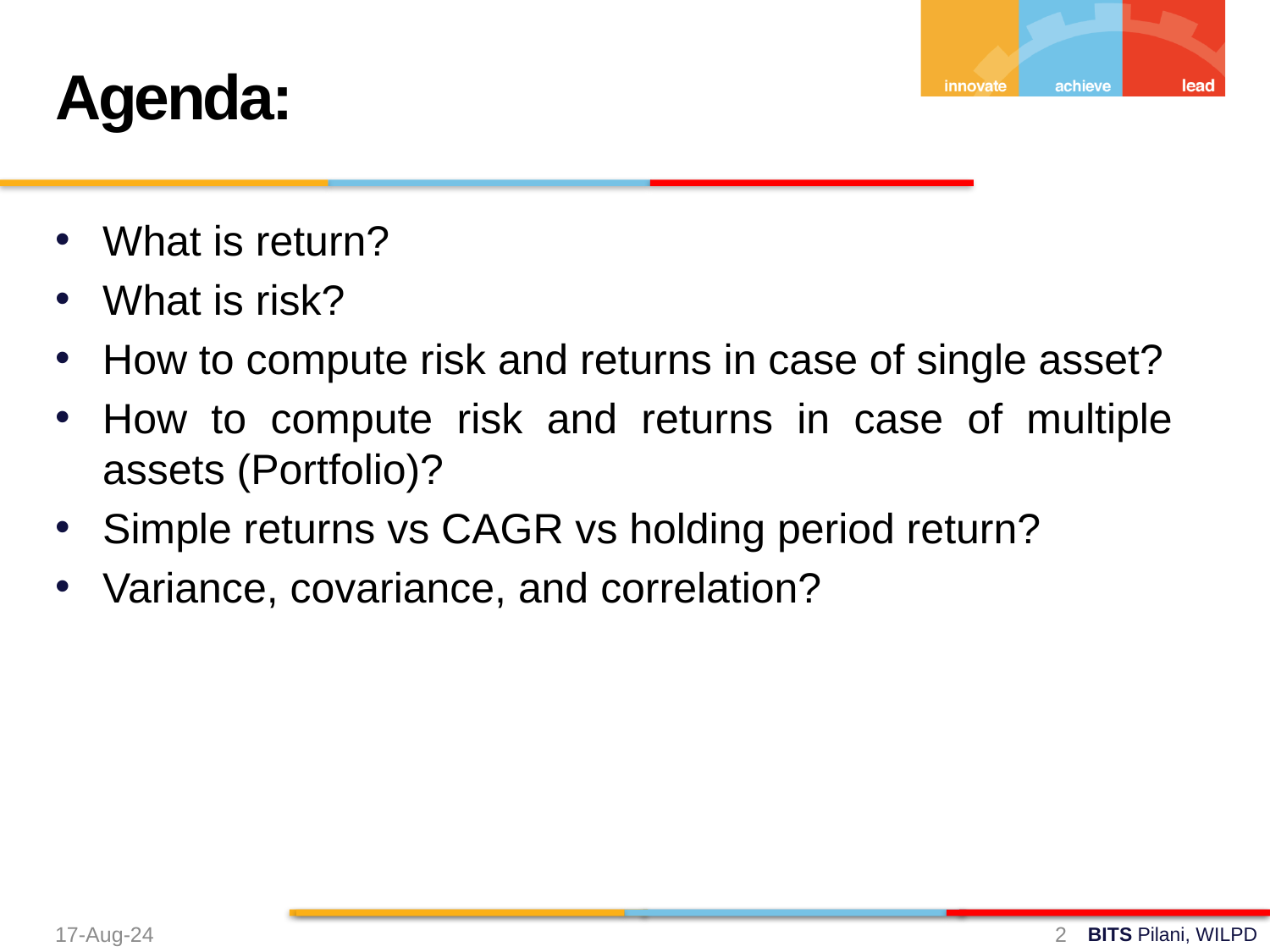

Agenda:
What is return?
What is risk?
How to compute risk and returns in case of single asset?
How to compute risk and returns in case of multiple assets (Portfolio)?
Simple returns vs CAGR vs holding period return?
Variance, covariance, and correlation?

17-Aug-24
2